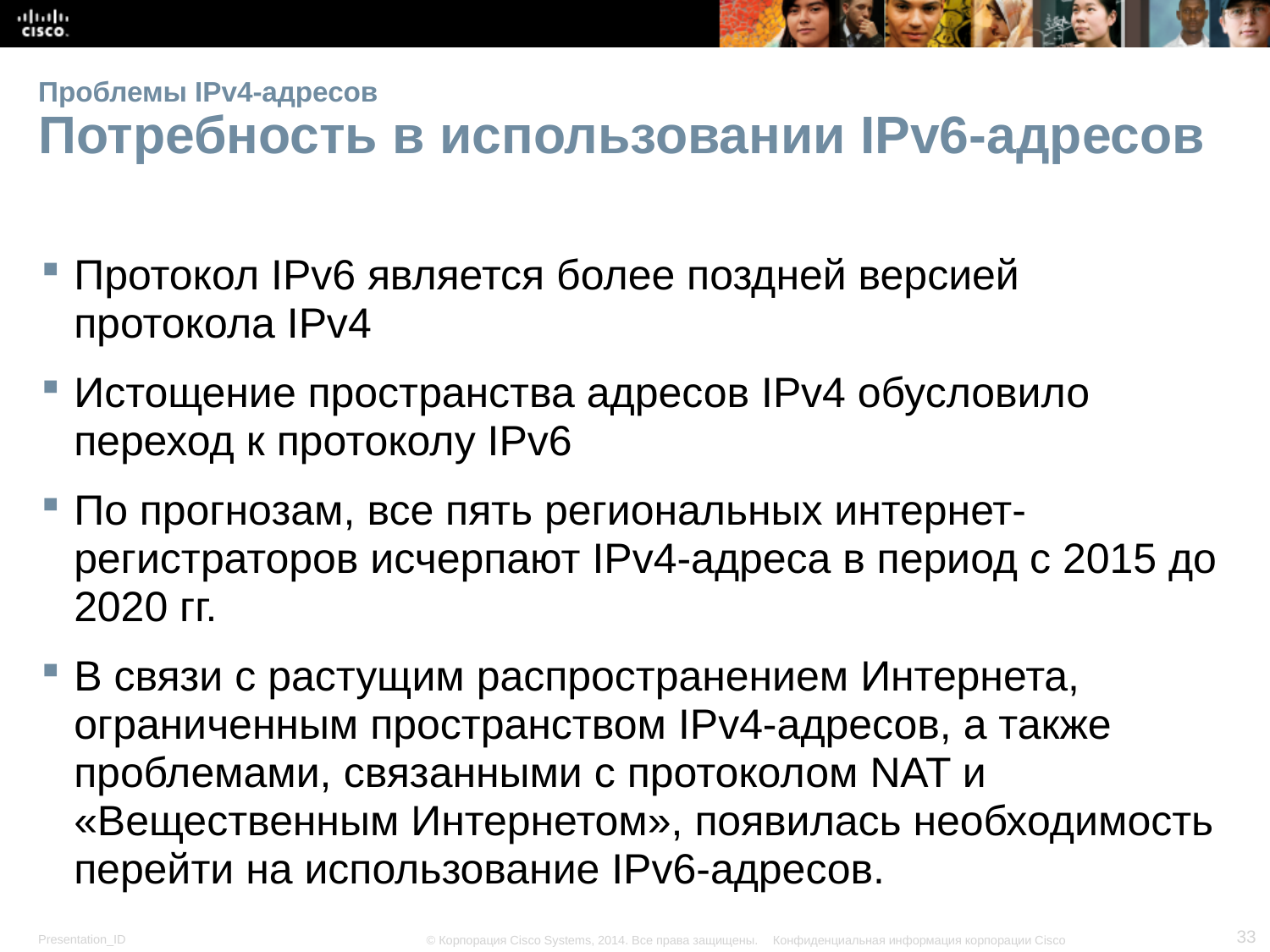

# Проблемы IPv4-адресов Потребность в использовании IPv6-адресов
Протокол IPv6 является более поздней версией протокола IPv4
Истощение пространства адресов IPv4 обусловило переход к протоколу IPv6
По прогнозам, все пять региональных интернет-регистраторов исчерпают IPv4-адреса в период с 2015 до 2020 гг.
В связи с растущим распространением Интернета, ограниченным пространством IPv4-адресов, а также проблемами, связанными с протоколом NAT и «Вещественным Интернетом», появилась необходимость перейти на использование IPv6-адресов.